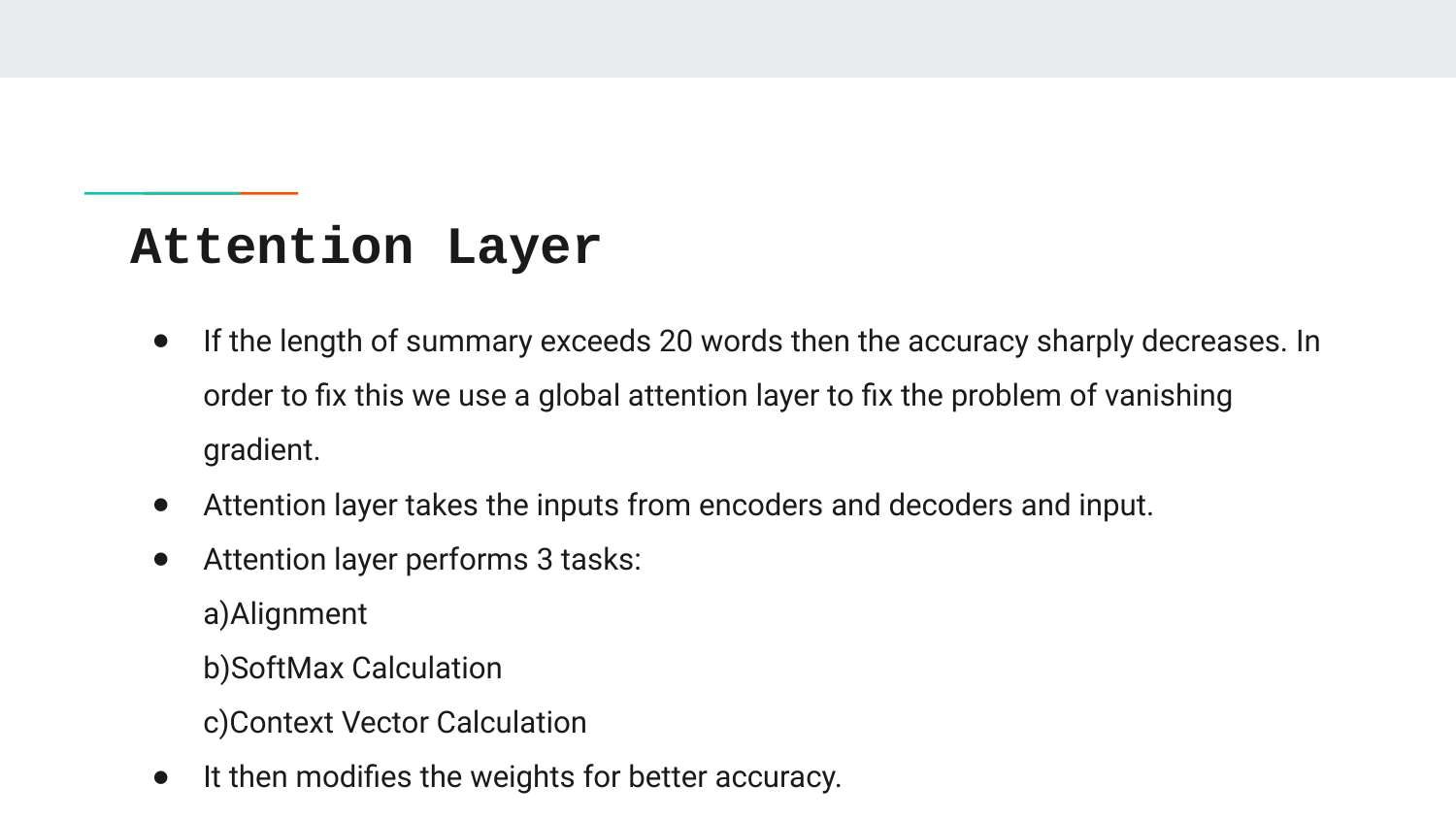

# Attention Layer
If the length of summary exceeds 20 words then the accuracy sharply decreases. In order to fix this we use a global attention layer to fix the problem of vanishing gradient.
Attention layer takes the inputs from encoders and decoders and input.
Attention layer performs 3 tasks:
a)Alignment
b)SoftMax Calculation
c)Context Vector Calculation
It then modifies the weights for better accuracy.